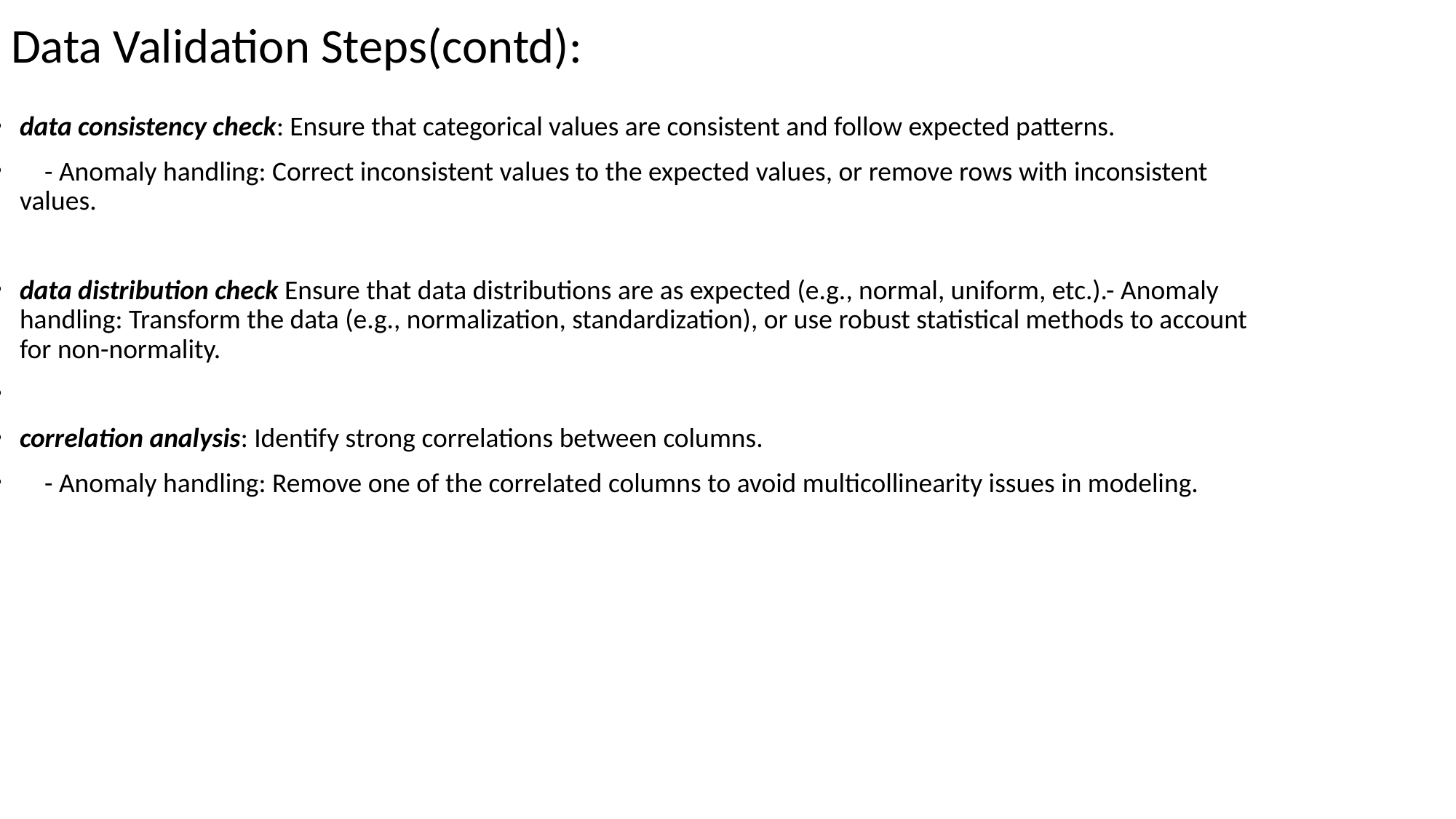

Data Validation Steps(contd):
data consistency check: Ensure that categorical values are consistent and follow expected patterns.
    - Anomaly handling: Correct inconsistent values to the expected values, or remove rows with inconsistent values.

data distribution check Ensure that data distributions are as expected (e.g., normal, uniform, etc.).- Anomaly handling: Transform the data (e.g., normalization, standardization), or use robust statistical methods to account for non-normality.

correlation analysis: Identify strong correlations between columns.
    - Anomaly handling: Remove one of the correlated columns to avoid multicollinearity issues in modeling.